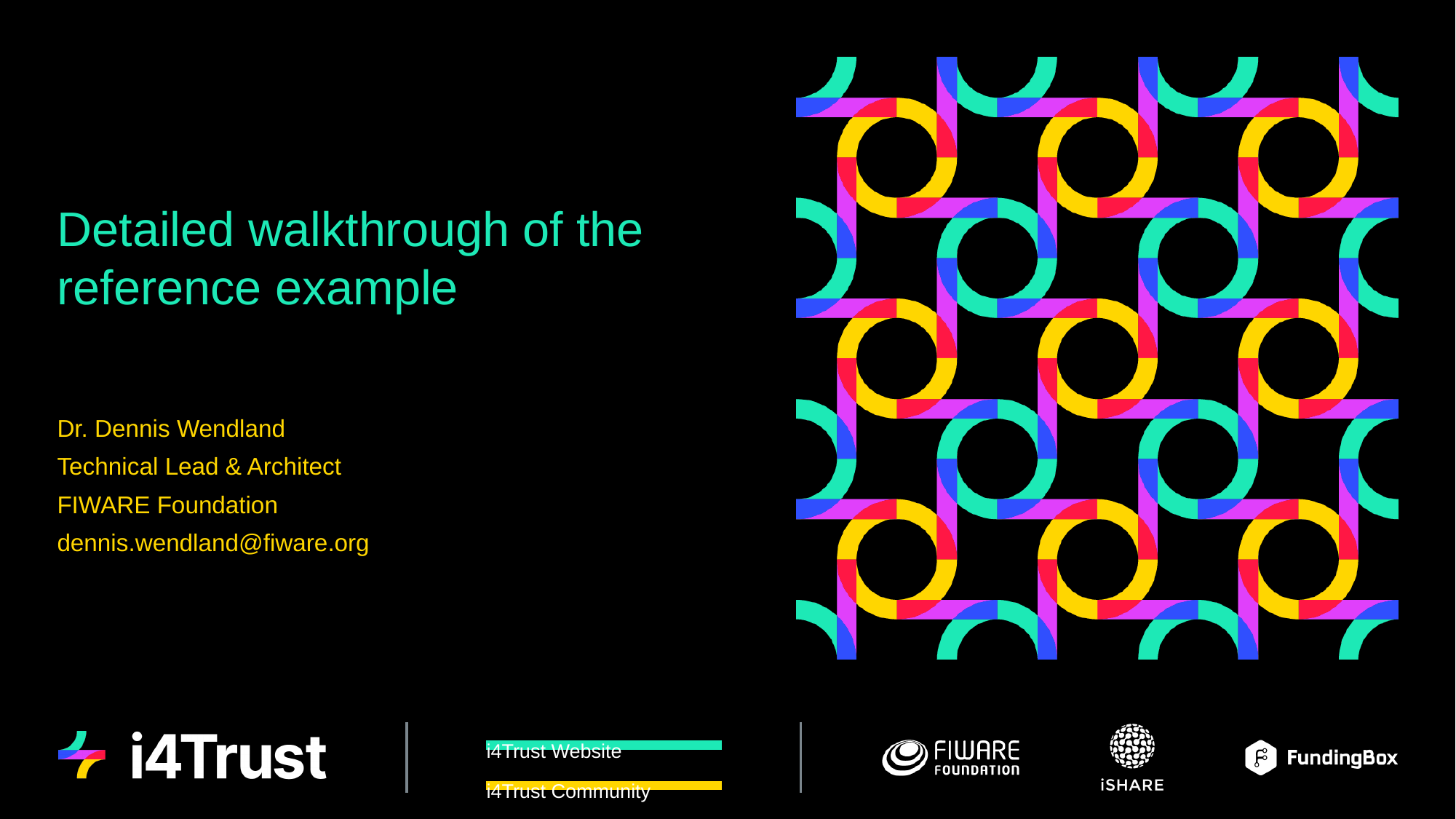

# Detailed walkthrough of the reference example
Dr. Dennis Wendland
Technical Lead & Architect
FIWARE Foundation
dennis.wendland@fiware.org